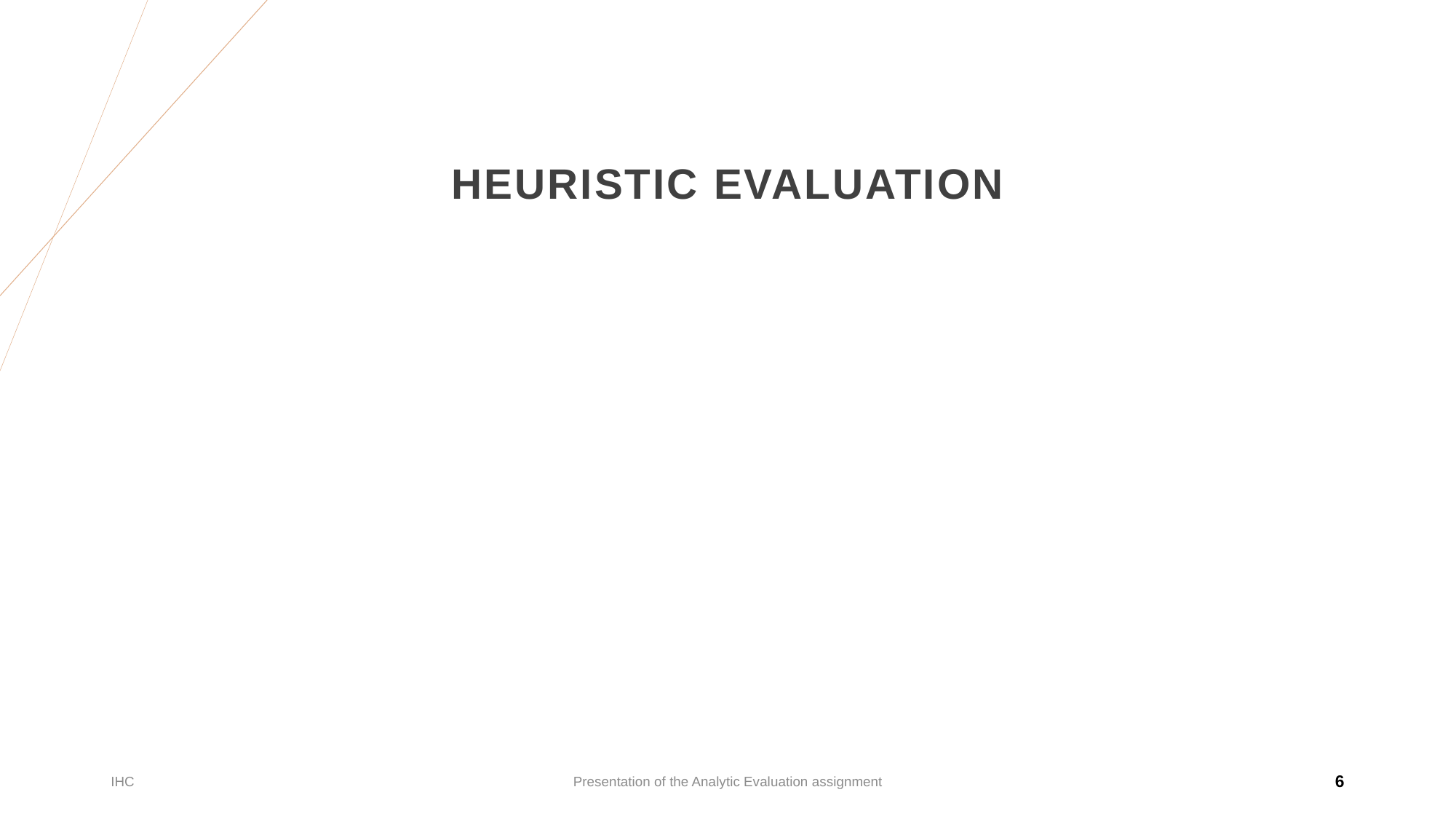

# Heuristic evaluation
IHC
Presentation of the Analytic Evaluation assignment
6